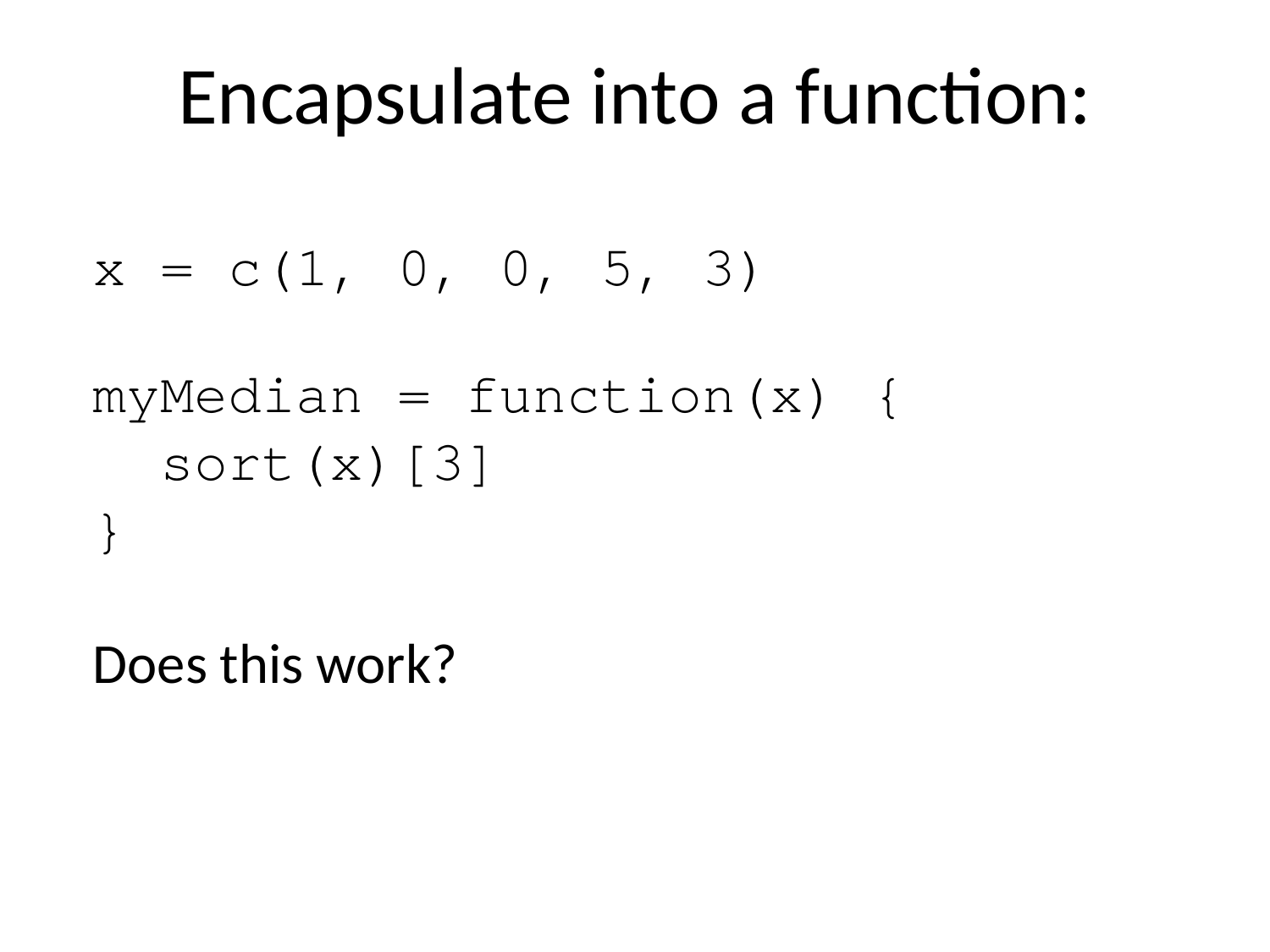

# Encapsulate into a function:
x = c(1, 0, 0, 5, 3)

myMedian = function(x) {
  sort(x)[3]
}

Does this work?